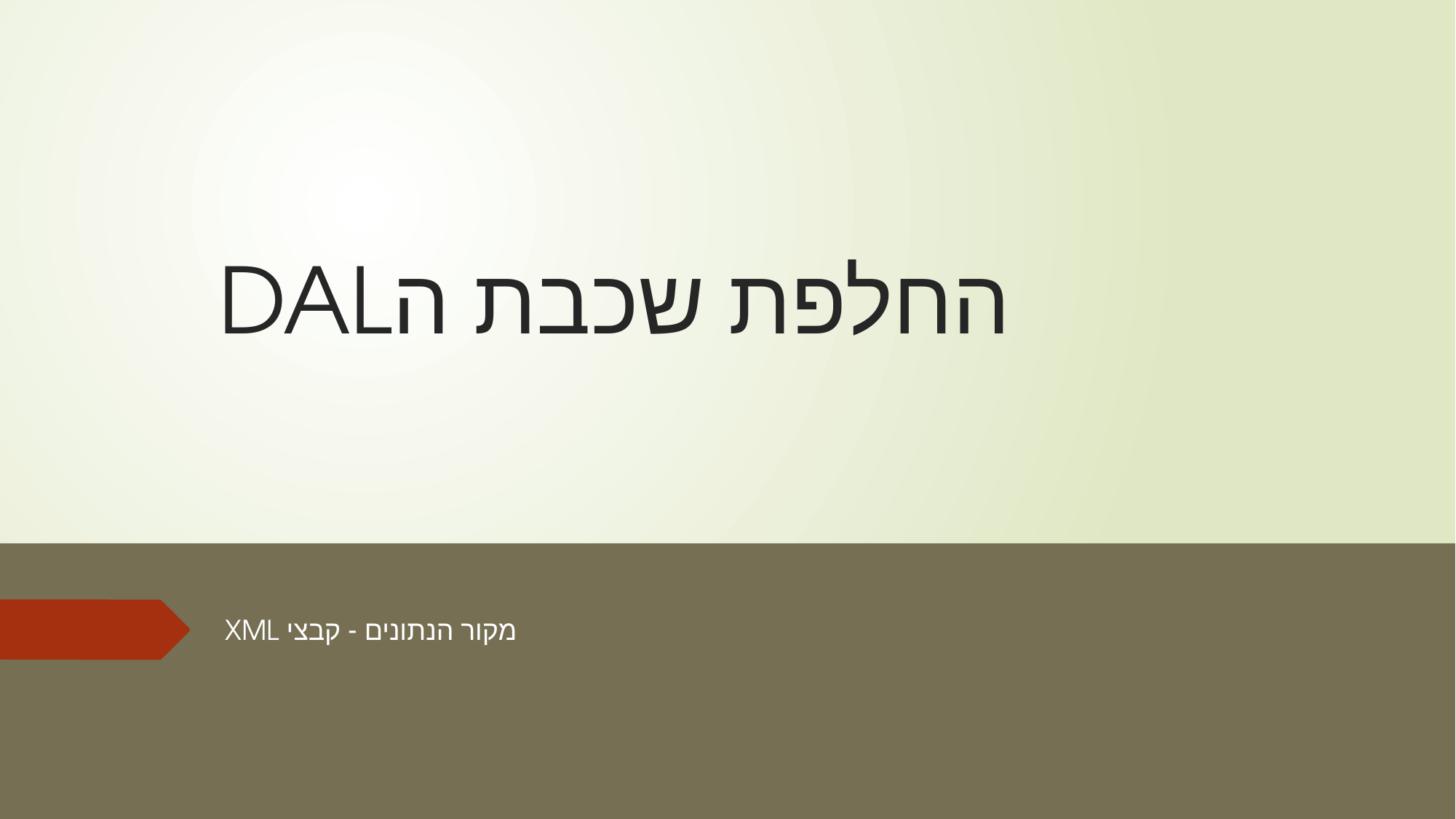

# החלפת שכבת הDAL

מקור הנתונים - קבצי XML